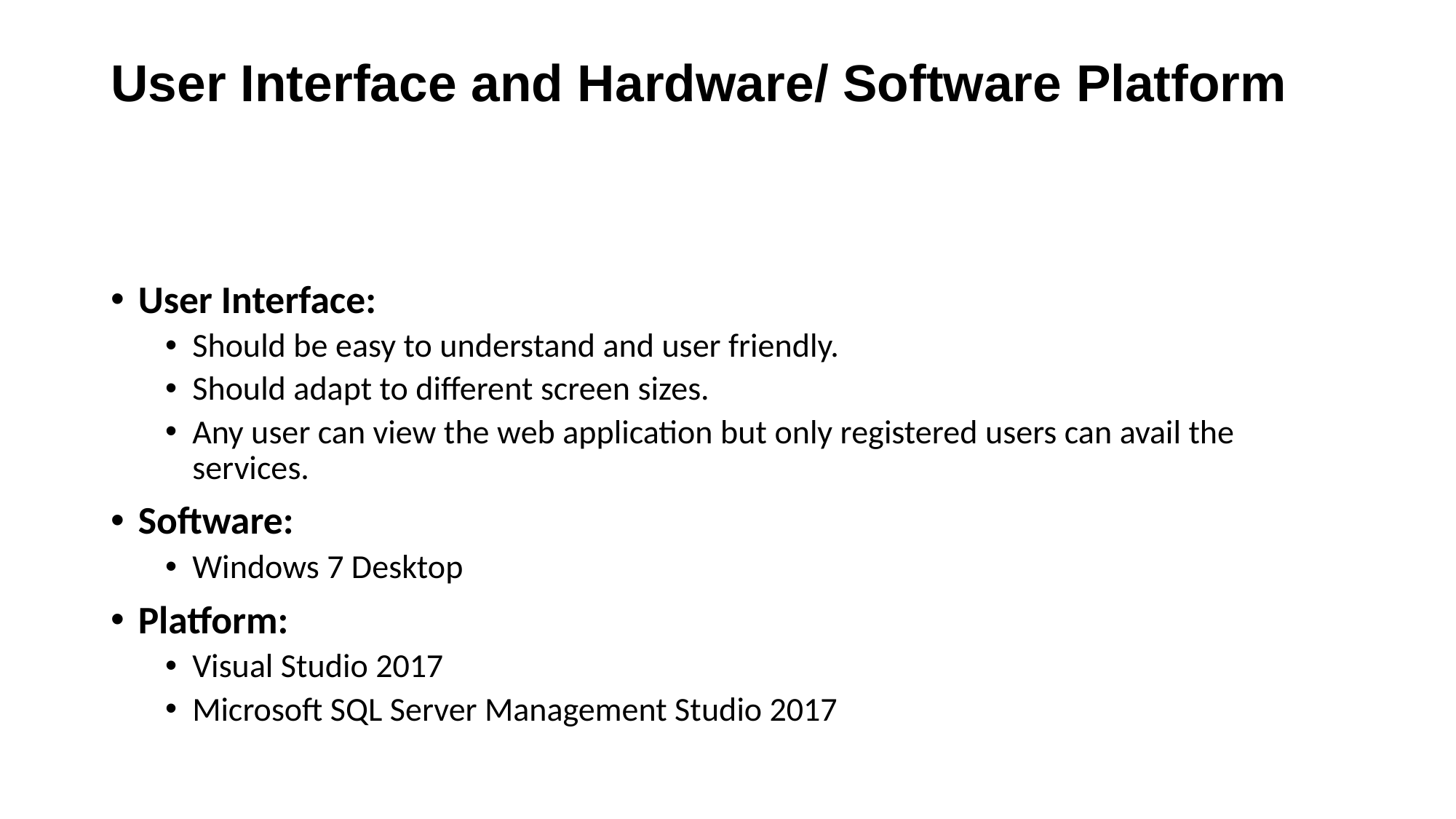

# User Interface and Hardware/ Software Platform

User Interface:
Should be easy to understand and user friendly.
Should adapt to different screen sizes.
Any user can view the web application but only registered users can avail the services.
Software:
Windows 7 Desktop
Platform:
Visual Studio 2017
Microsoft SQL Server Management Studio 2017